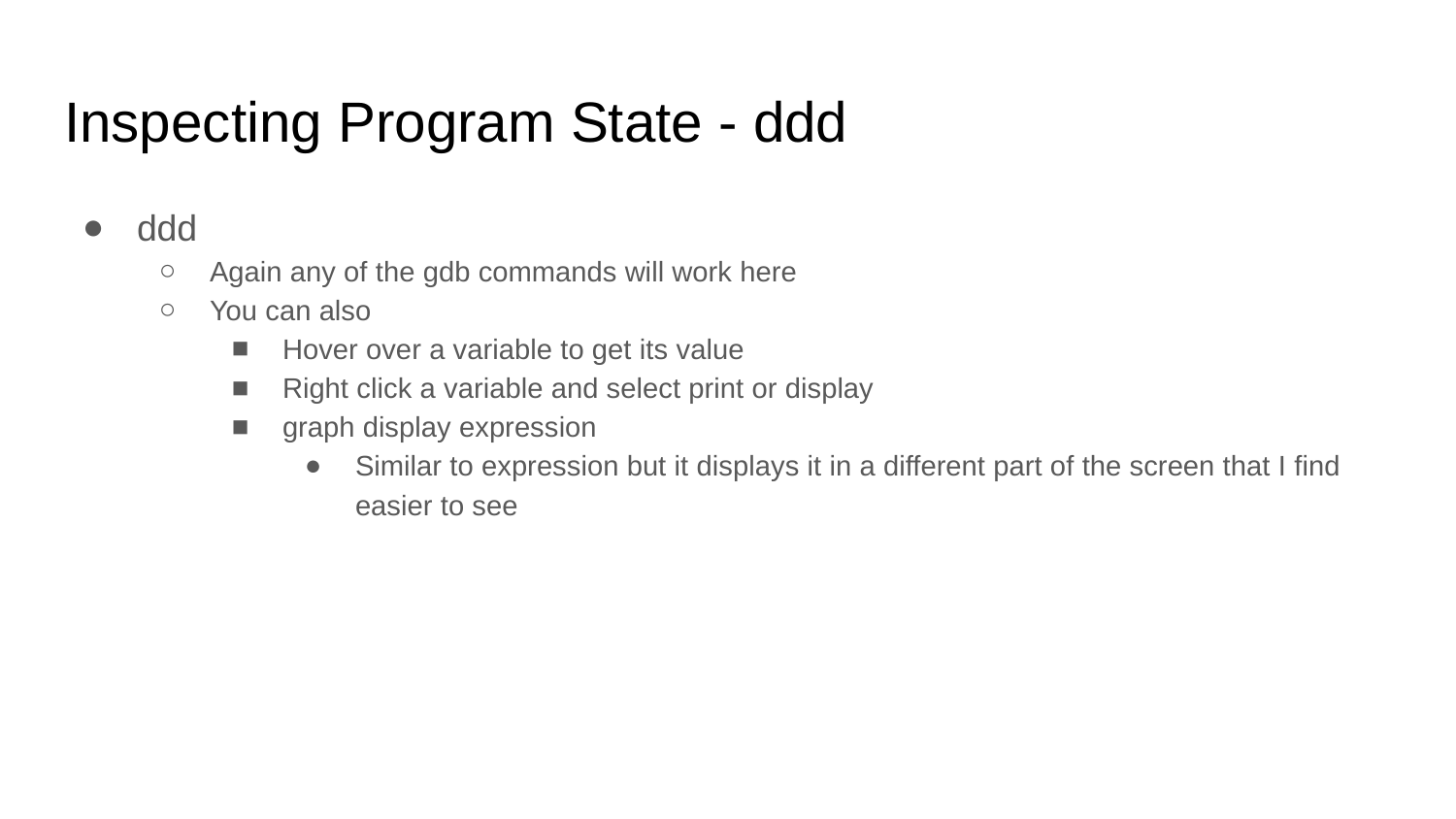

# Inspecting Program State - ddd
ddd
Again any of the gdb commands will work here
You can also
Hover over a variable to get its value
Right click a variable and select print or display
graph display expression
Similar to expression but it displays it in a different part of the screen that I find easier to see